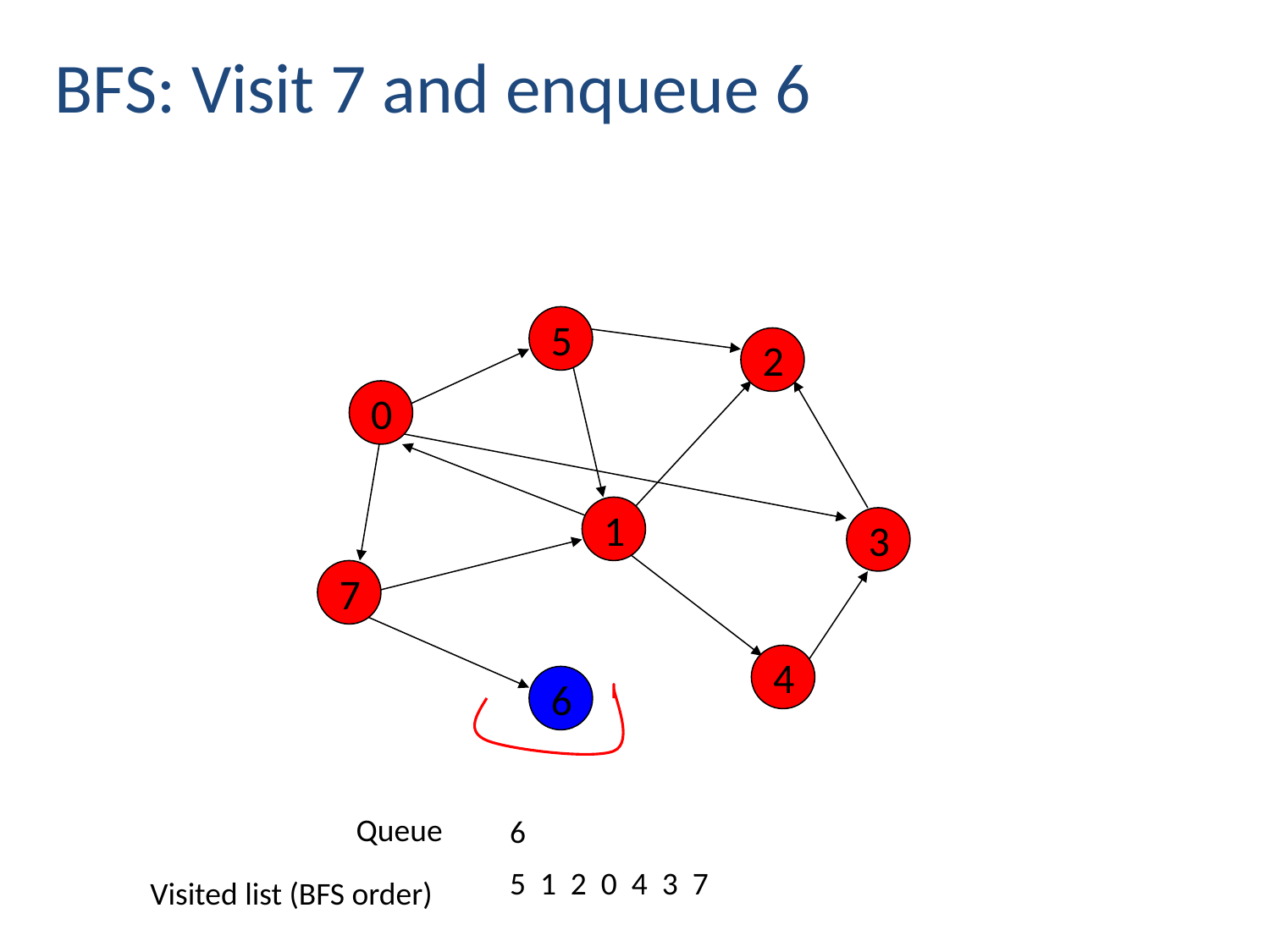

BFS: Visit 7 and enqueue 6
5

2

0

1
3

7

4
6

Queue
6
5  1  2  0  4  3  7
Visited list (BFS order)